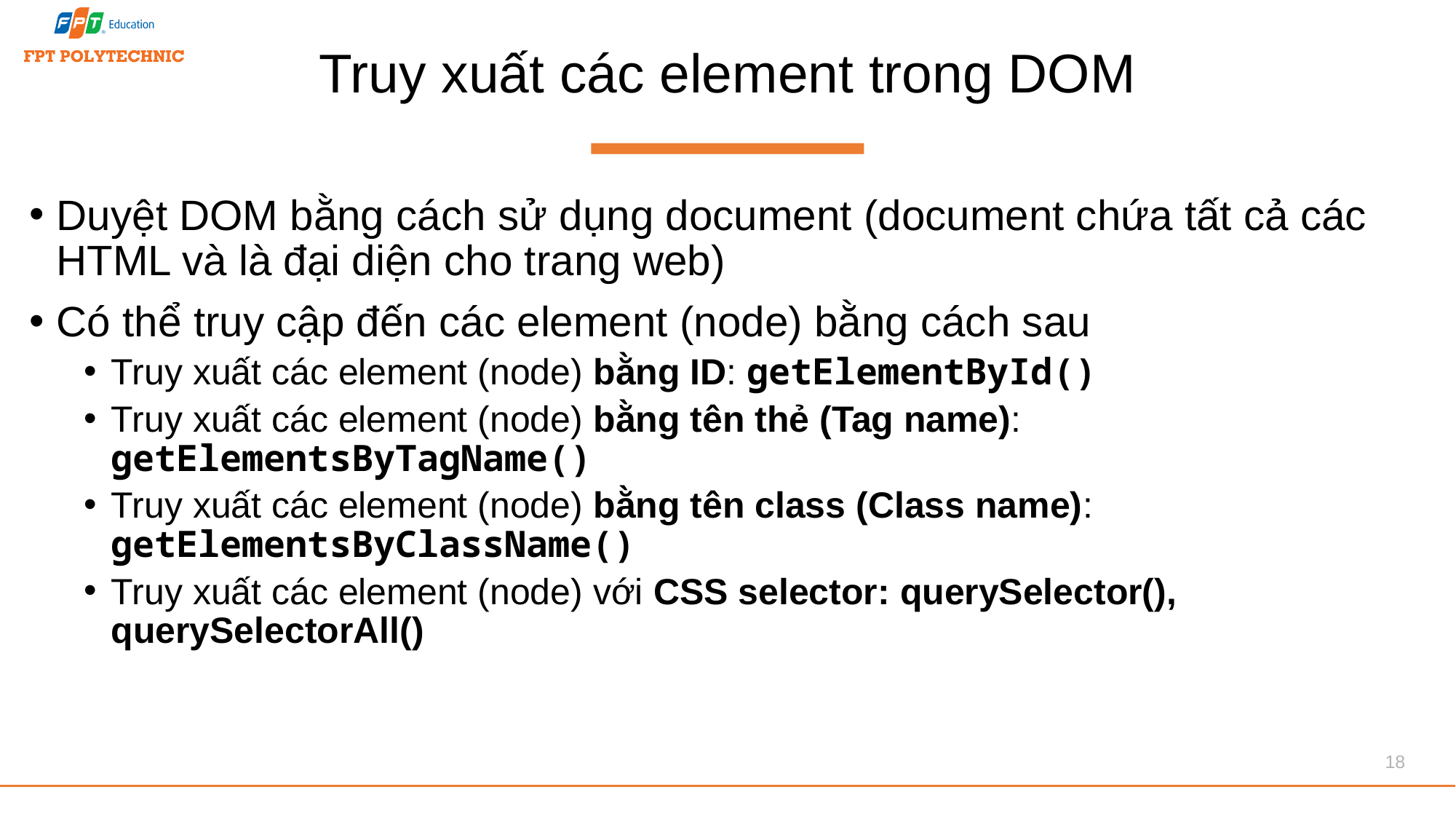

# Truy xuất các element trong DOM
Duyệt DOM bằng cách sử dụng document (document chứa tất cả các HTML và là đại diện cho trang web)
Có thể truy cập đến các element (node) bằng cách sau
Truy xuất các element (node) bằng ID: getElementById()
Truy xuất các element (node) bằng tên thẻ (Tag name): getElementsByTagName()
Truy xuất các element (node) bằng tên class (Class name): getElementsByClassName()
Truy xuất các element (node) với CSS selector: querySelector(), querySelectorAll()

18
`